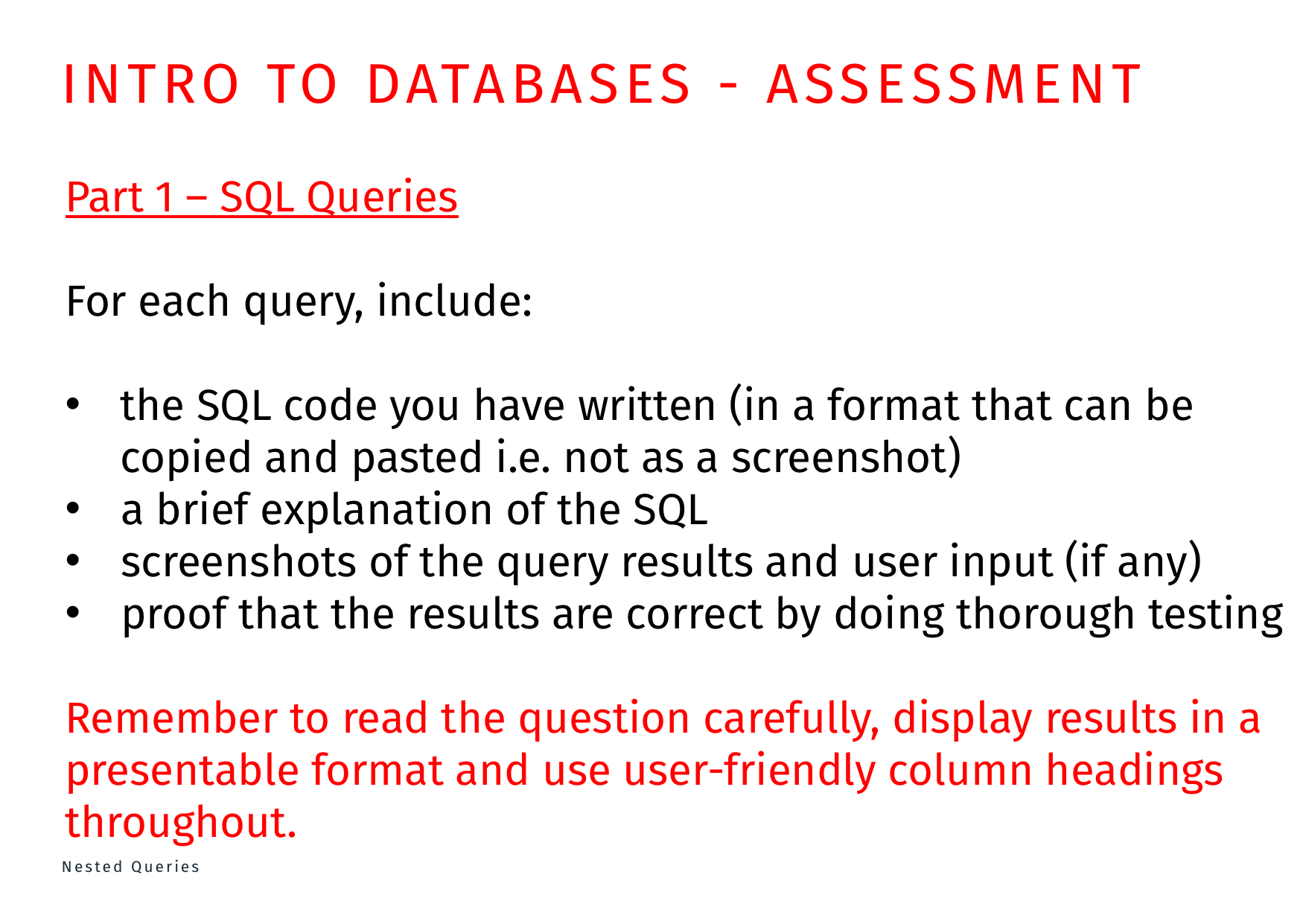

# INTRO TO DATABASES - ASSESSMENT
Part 1 – SQL Queries

For each query, include:

the SQL code you have written (in a format that can be
	copied and pasted i.e. not as a screenshot)
a brief explanation of the SQL
screenshots of the query results and user input (if any)
proof that the results are correct by doing thorough testing

Remember to read the question carefully, display results in a
presentable format and use user-friendly column headings
throughout.

Nested Queries